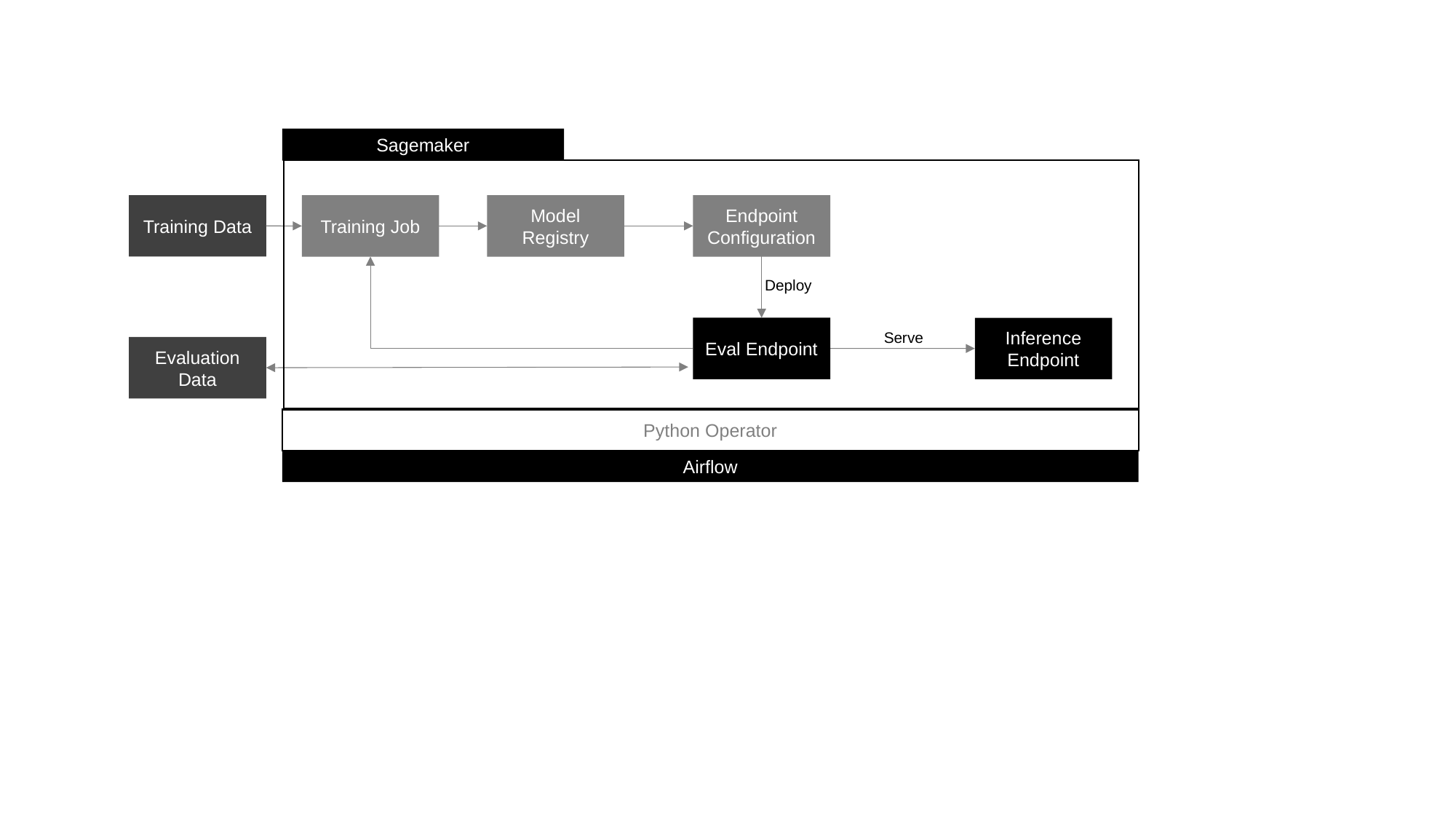

Sagemaker

Training Data
Training Job
Model Registry
Endpoint Configuration
Deploy
Eval Endpoint
Inference Endpoint
Serve
Evaluation Data
Python Operator
Airflow